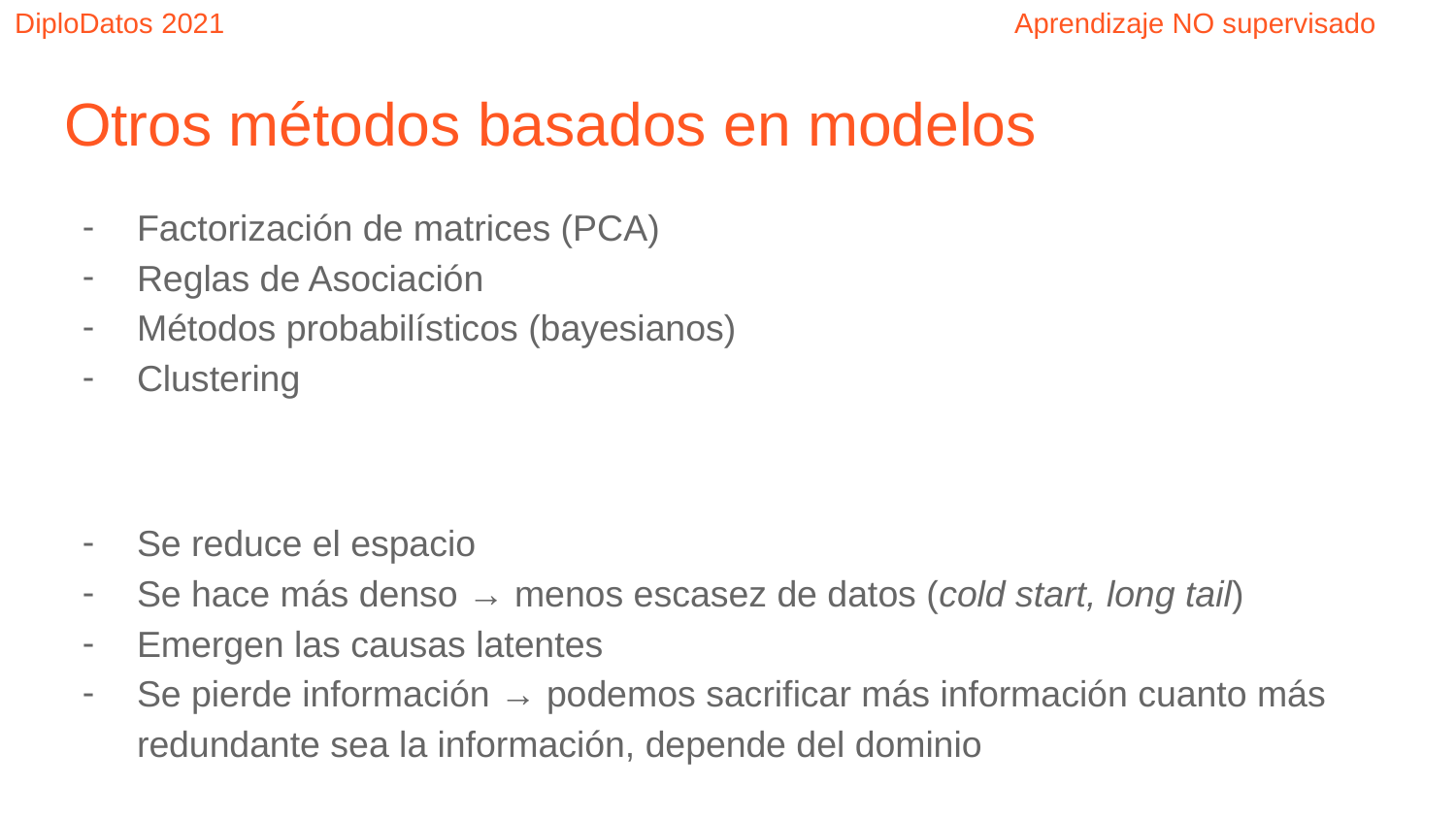

Otros métodos basados en modelos
Factorización de matrices (PCA)
Reglas de Asociación
Métodos probabilísticos (bayesianos)
Clustering

Se reduce el espacio
Se hace más denso → menos escasez de datos (cold start, long tail)
Emergen las causas latentes
Se pierde información → podemos sacrificar más información cuanto más redundante sea la información, depende del dominio